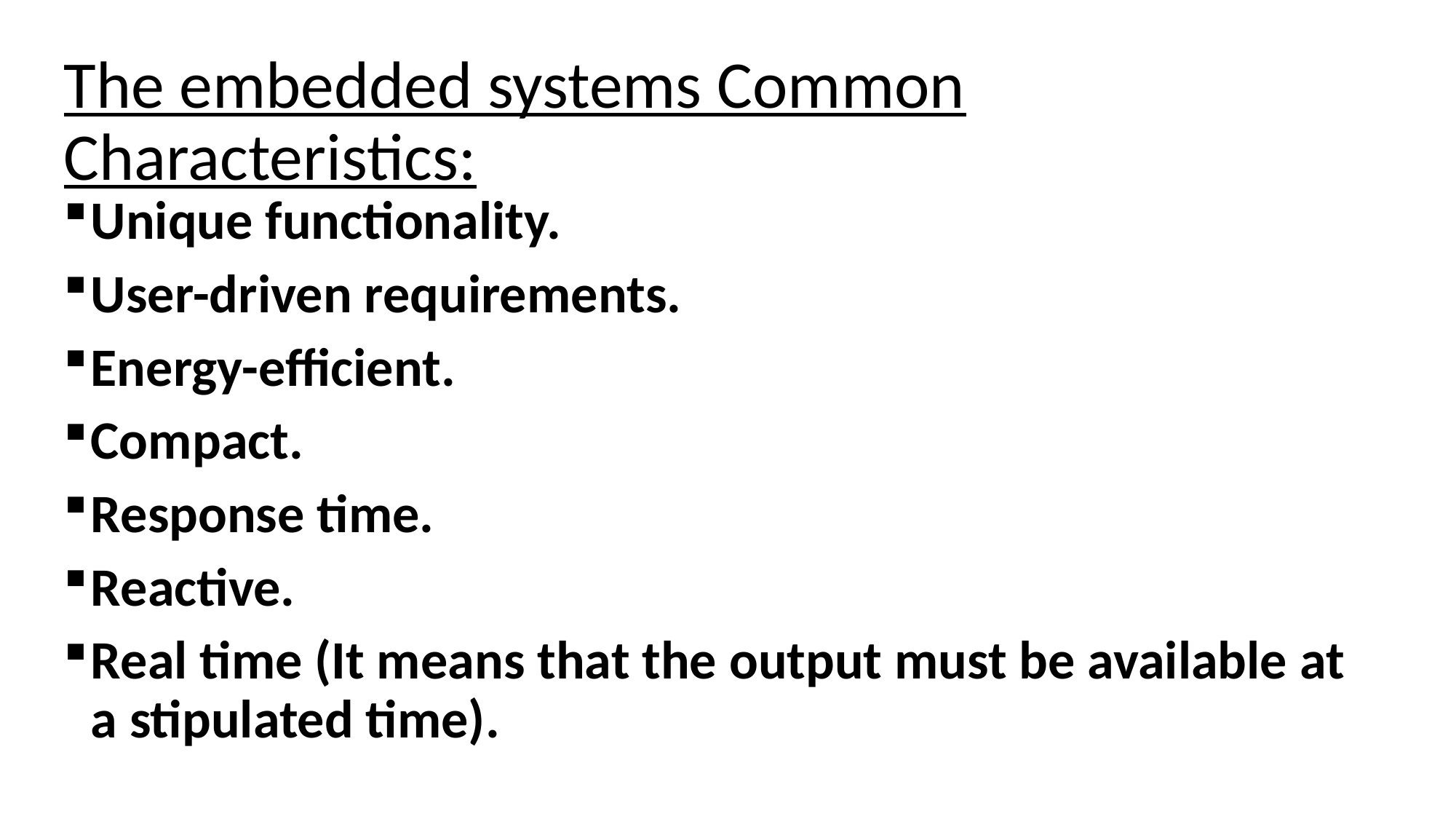

# The embedded systems Common Characteristics:
Unique functionality.
User-driven requirements.
Energy-efficient.
Compact.
Response time.
Reactive.
Real time (It means that the output must be available at a stipulated time).